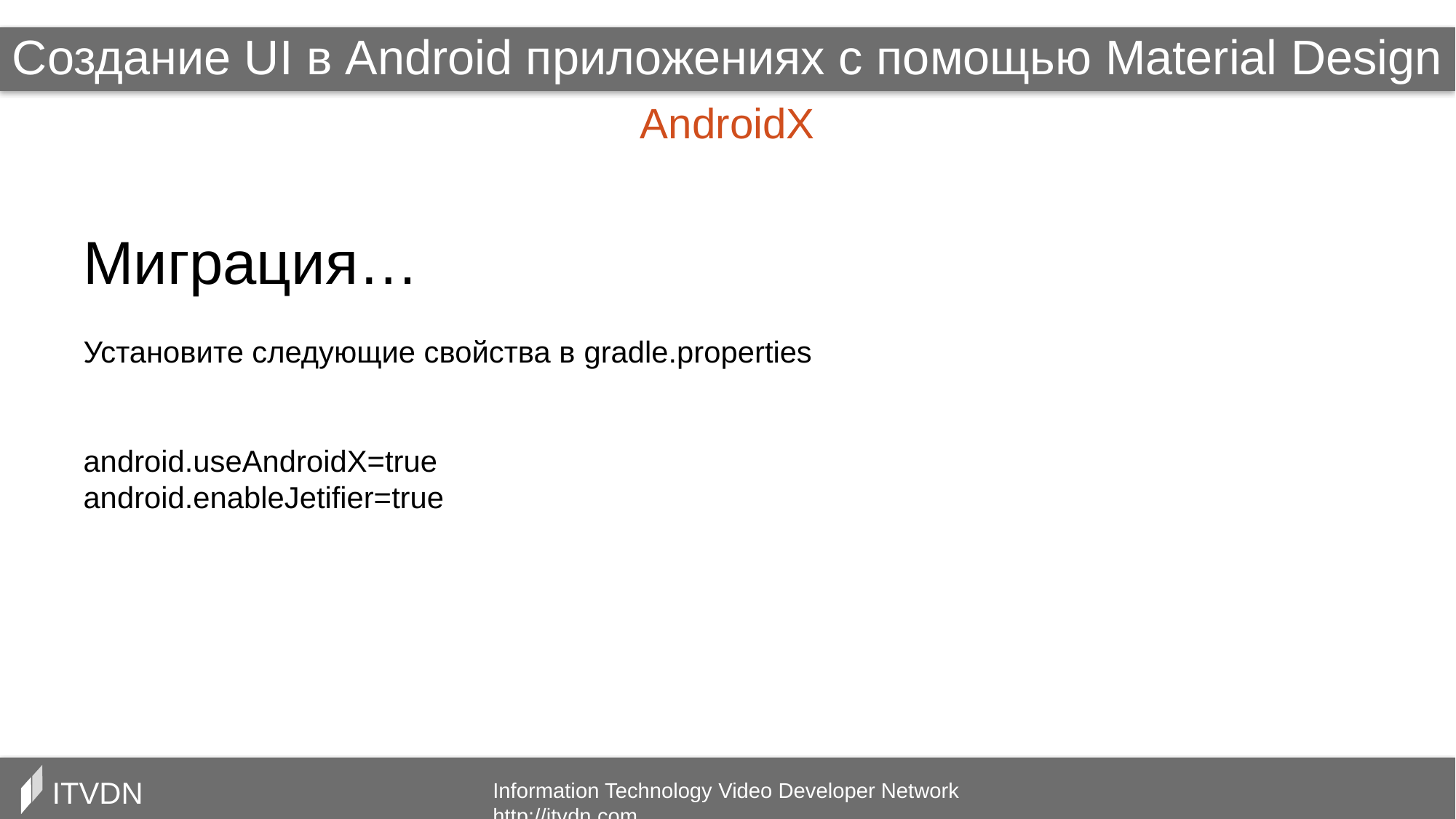

Создание UI в Android приложениях с помощью Material Design

AndroidX

Миграция…

Установите следующие свойства в gradle.properties

android.useAndroidX=true
android.enableJetifier=true

ITVDN
Information Technology Video Developer Network                                                       http://itvdn.com